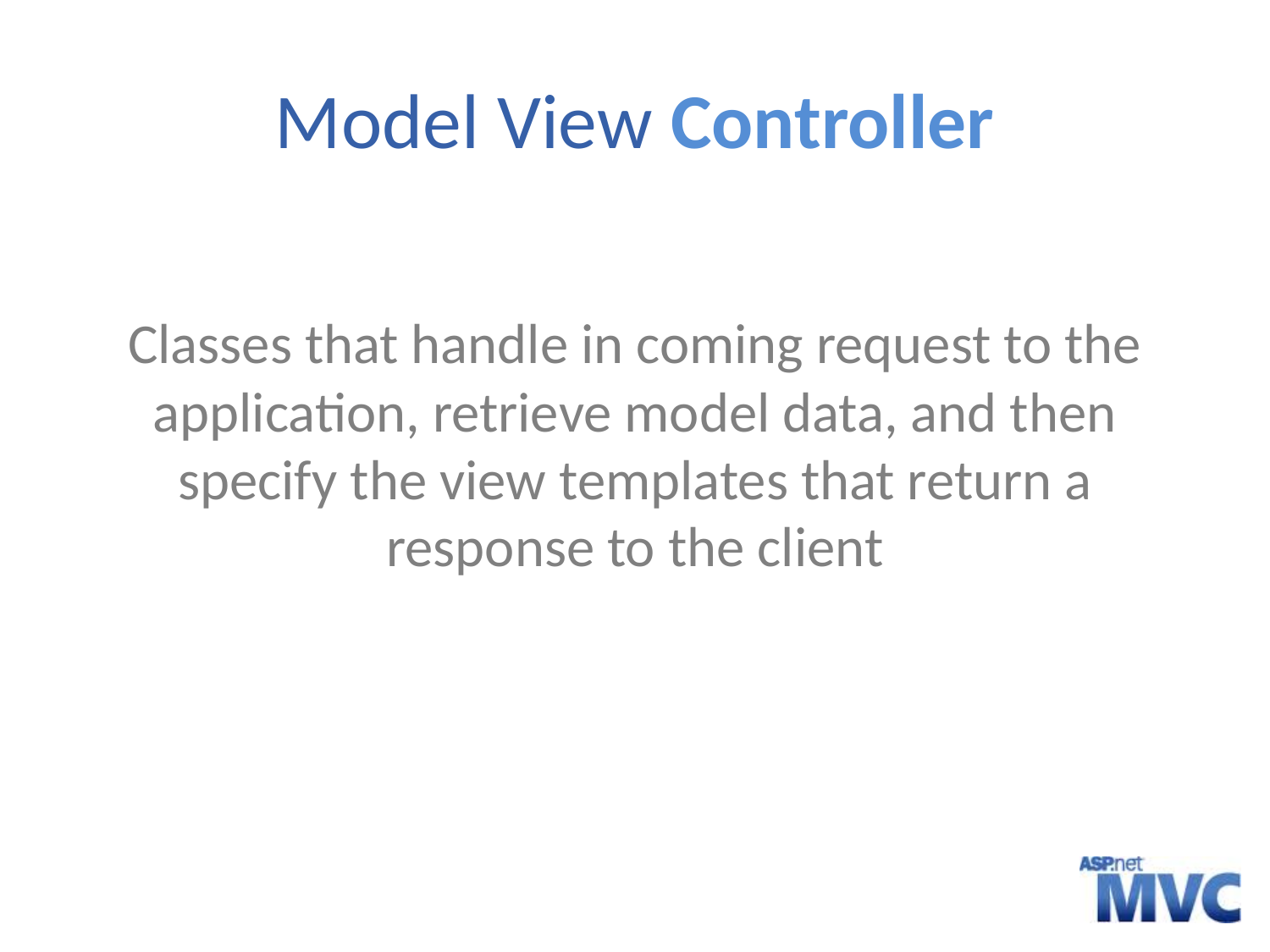

# Model View Controller

Classes that handle in coming request to the application, retrieve model data, and then specify the view templates that return a response to the client